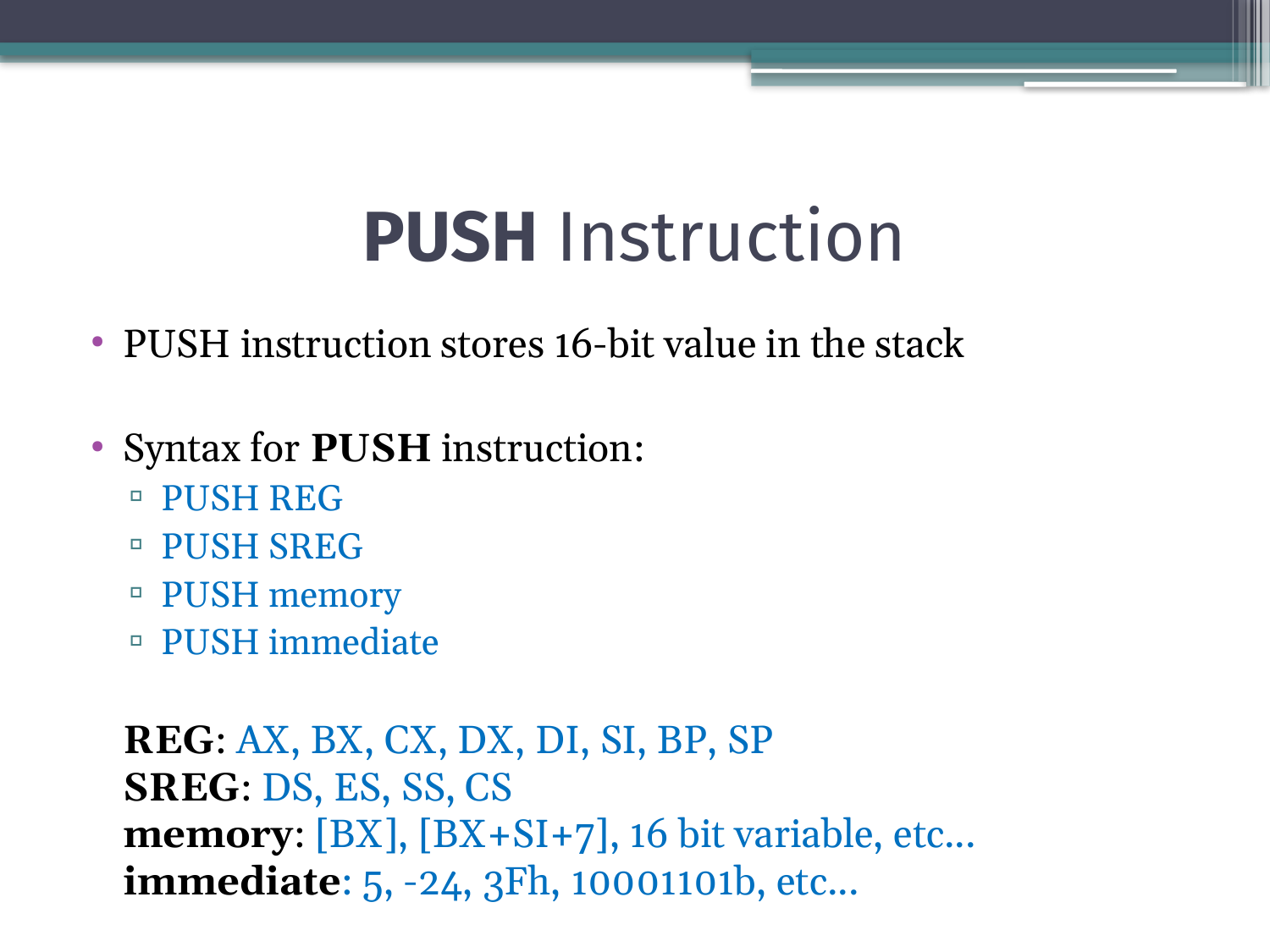

# PUSH Instruction
PUSH instruction stores 16-bit value in the stack

Syntax for PUSH instruction:
PUSH REG
PUSH SREG
PUSH memory
PUSH immediate
REG: AX, BX, CX, DX, DI, SI, BP, SP
SREG: DS, ES, SS, CS
memory: [BX], [BX+SI+7], 16 bit variable, etc...
immediate: 5, -24, 3Fh, 10001101b, etc...